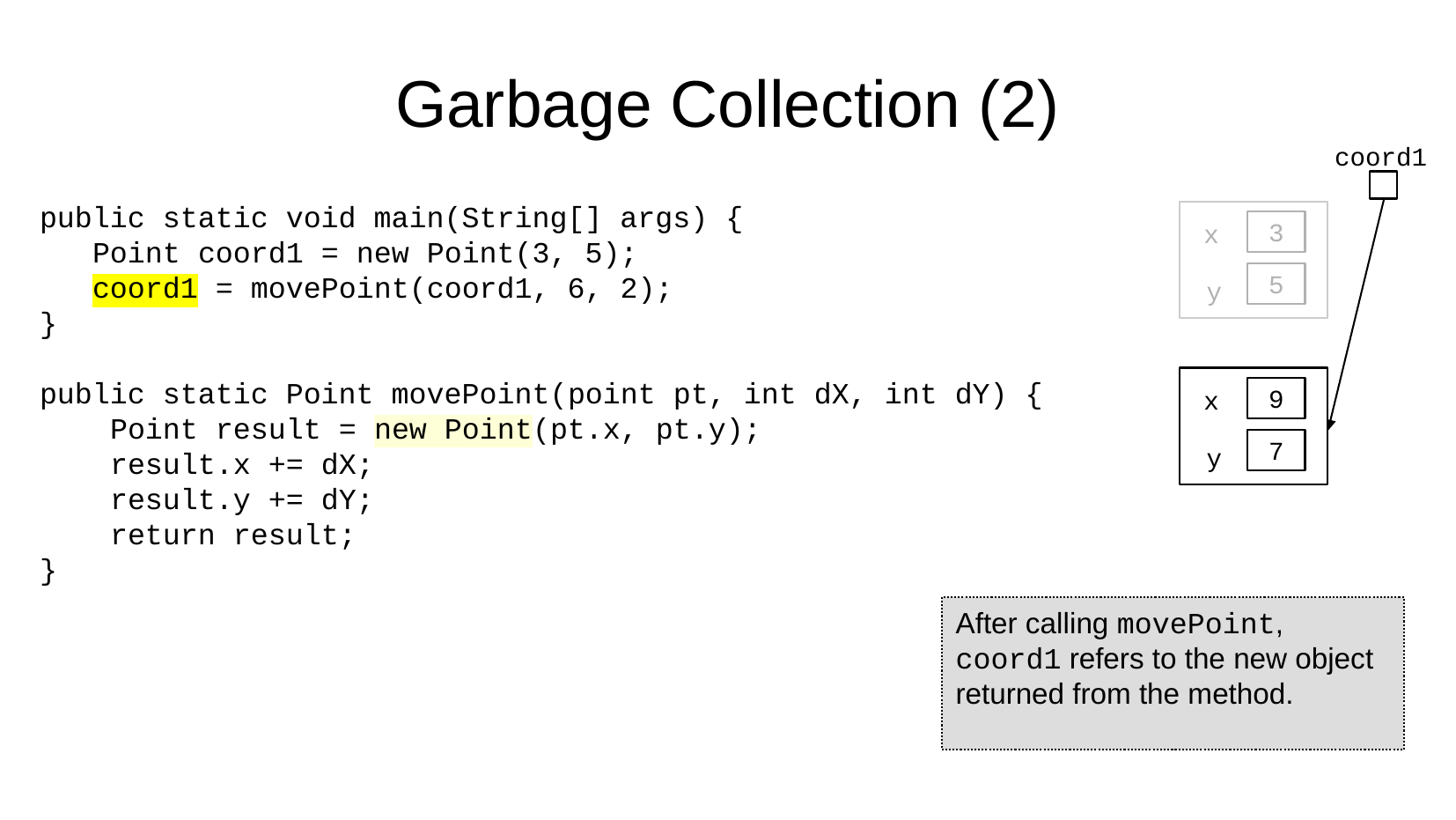

Garbage Collection (2)
coord1

public static void main(String[] args) {
   Point coord1 = new Point(3, 5);
   coord1 = movePoint(coord1, 6, 2);
}

public static Point movePoint(point pt, int dX, int dY) {
    Point result = new Point(pt.x, pt.y);
    result.x += dX;
    result.y += dY;
    return result;
}

3
x
5
y

9
x
7
y
After calling movePoint, coord1 refers to the new object returned from the method.